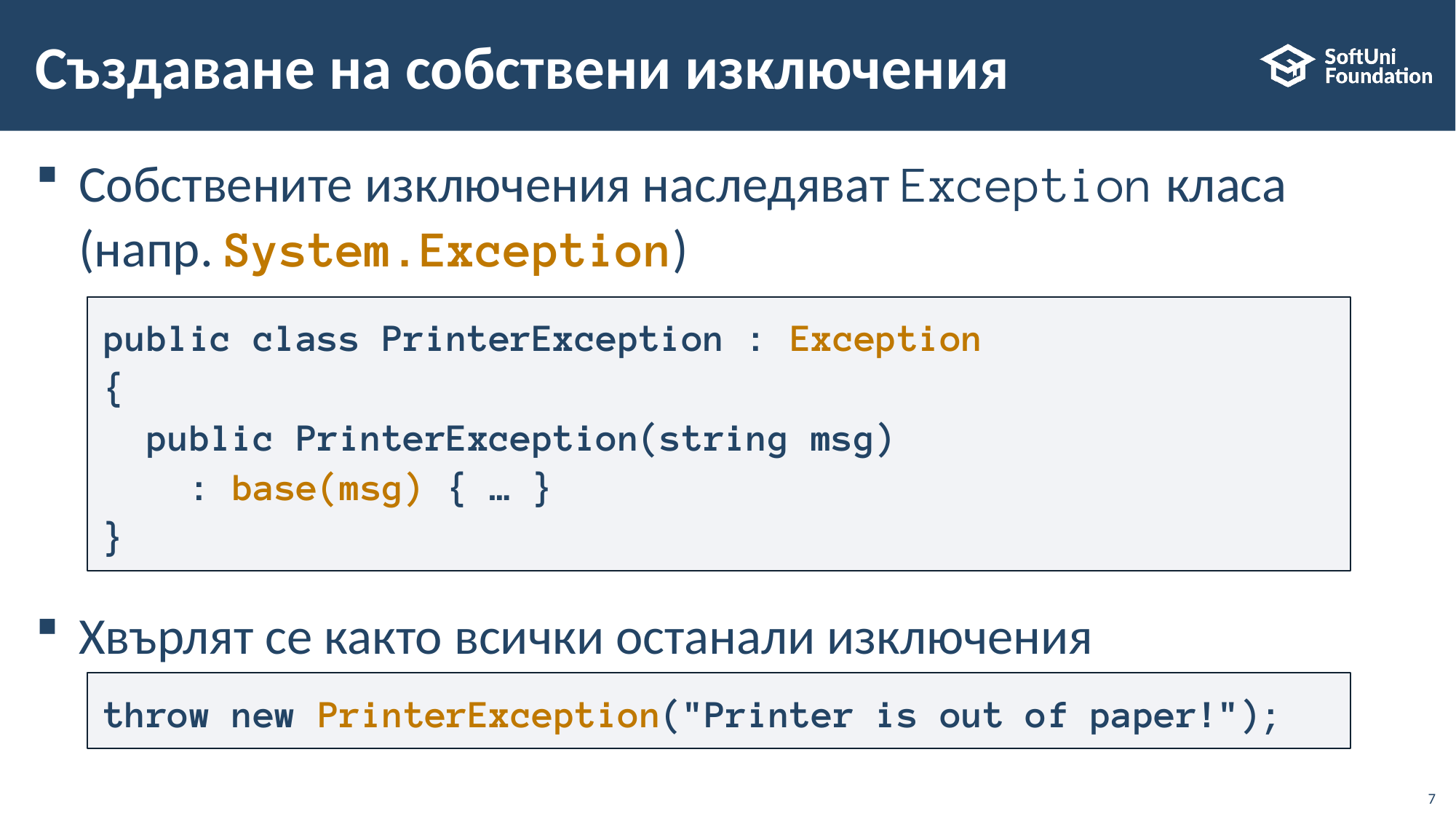

# Създаване на собствени изключения
Собствените изключения наследяват Exception класа (напр. System.Exception)

Хвърлят се както всички останали изключения
public class PrinterException : Exception
{
  public PrinterException(string msg)
    : base(msg) { … }
}
throw new PrinterException("Printer is out of paper!");
7